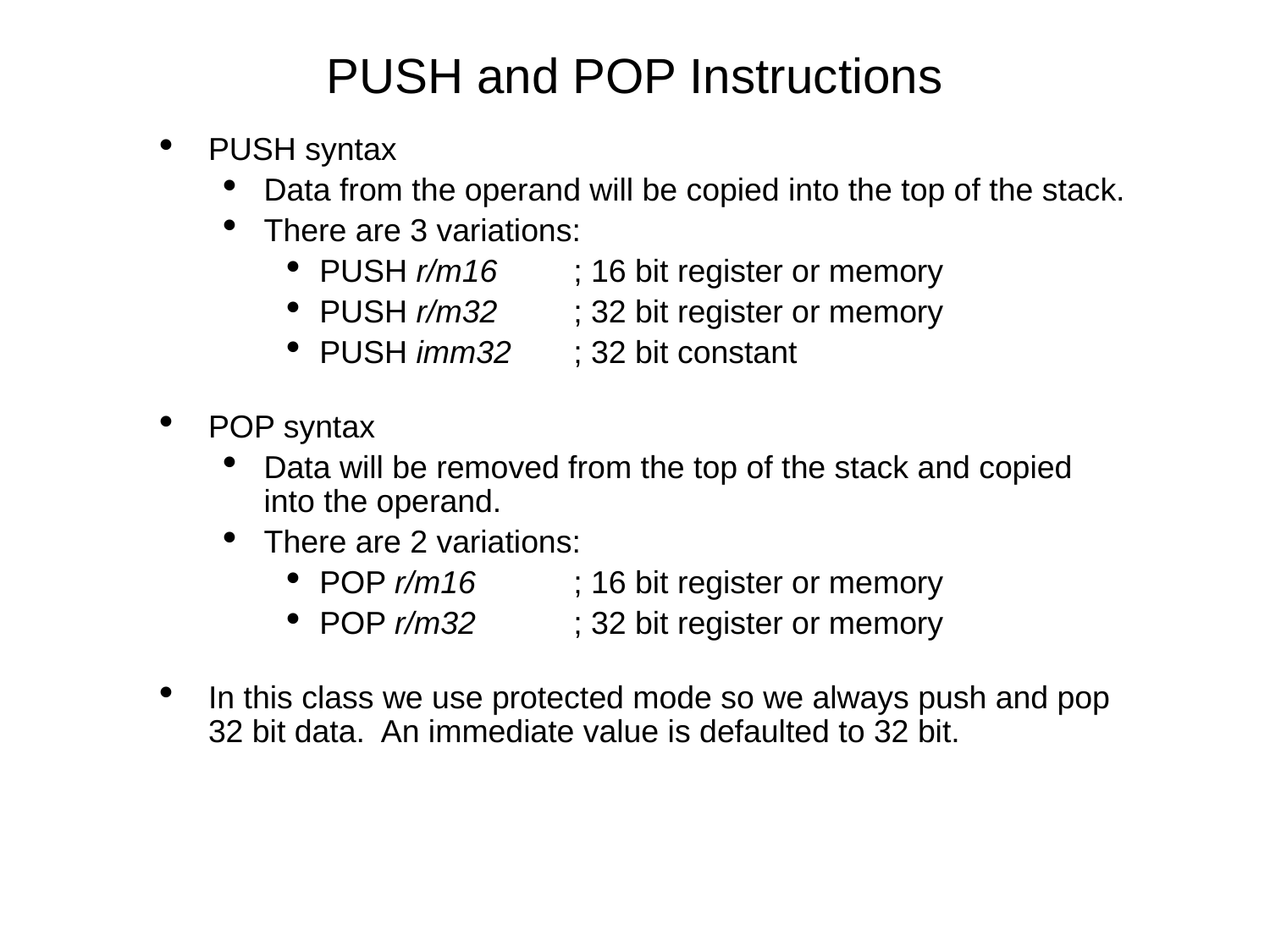

PUSH and POP Instructions
PUSH syntax
Data from the operand will be copied into the top of the stack.
There are 3 variations:
PUSH r/m16	; 16 bit register or memory
PUSH r/m32	; 32 bit register or memory
PUSH imm32	; 32 bit constant

POP syntax
Data will be removed from the top of the stack and copied into the operand.
There are 2 variations:
POP r/m16	; 16 bit register or memory
POP r/m32	; 32 bit register or memory

In this class we use protected mode so we always push and pop 32 bit data.  An immediate value is defaulted to 32 bit.